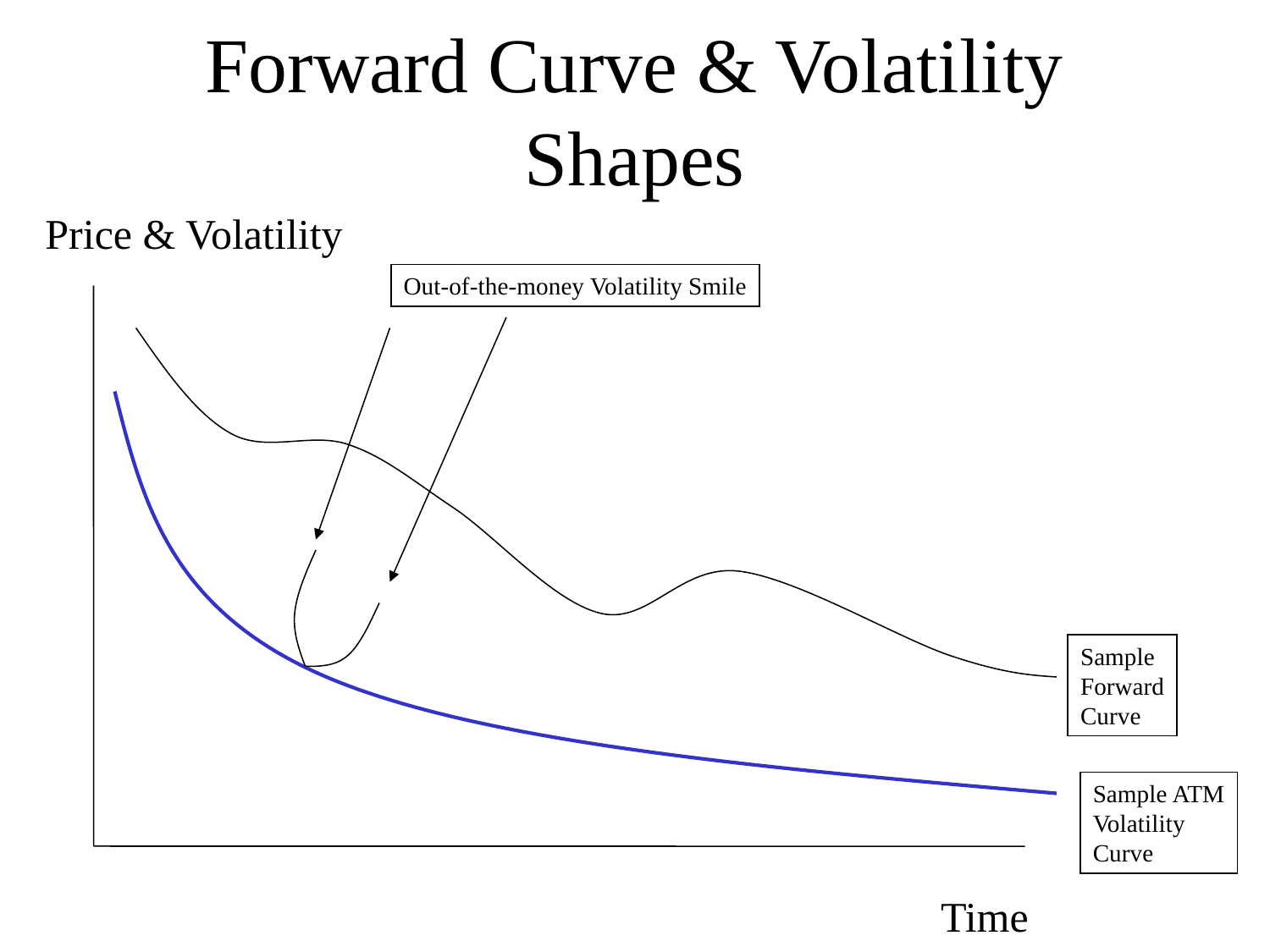

# Forward Curve & Volatility Shapes
Price & Volatility
Out-of-the-money Volatility Smile

Sample
Forward
Curve
Sample ATM
Volatility
Curve

Time